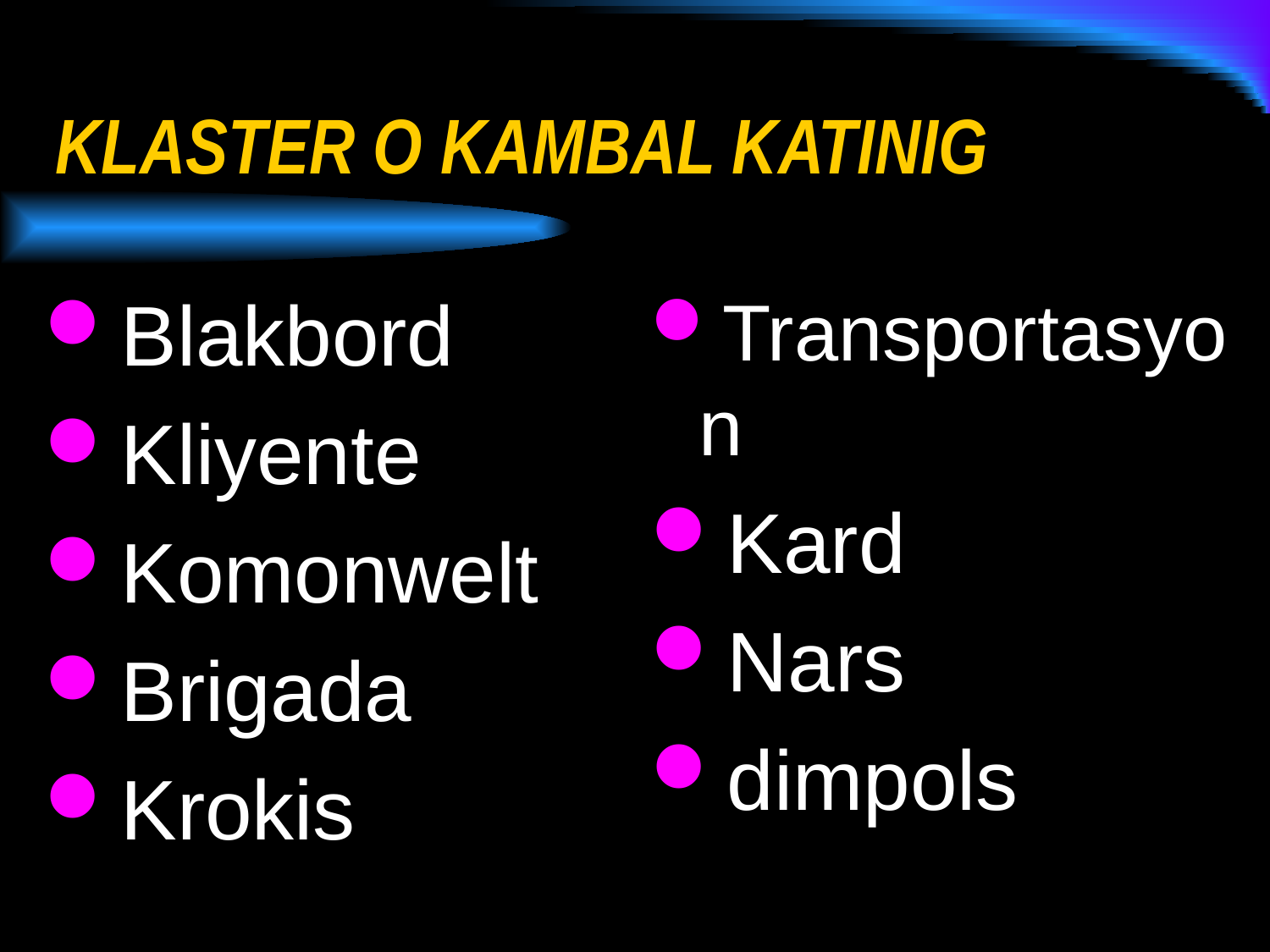

# KLASTER O KAMBAL KATINIG
Blakbord
Kliyente
Komonwelt
Brigada
Krokis
Transportasyon
Kard
Nars
dimpols